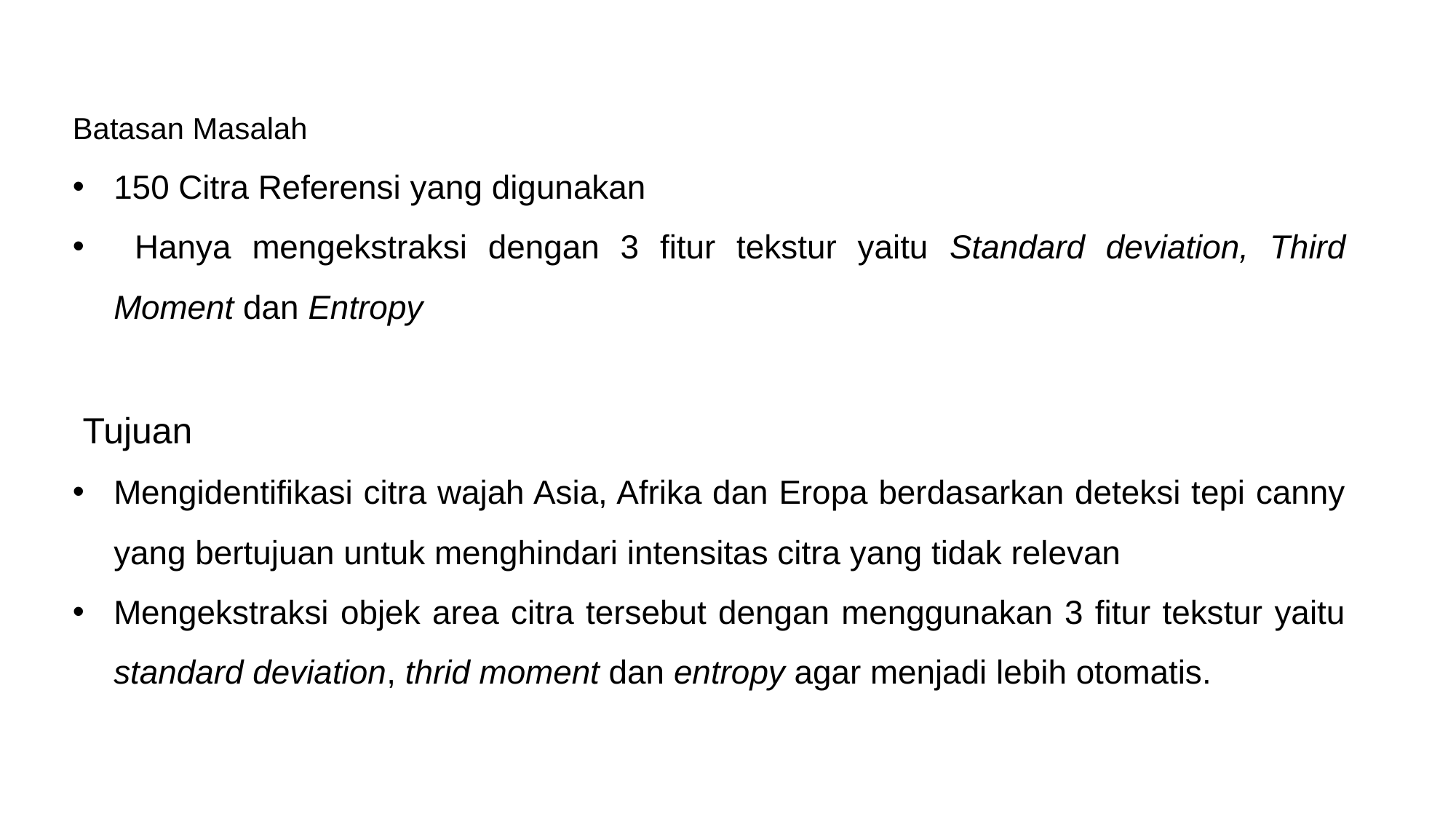

Batasan Masalah
150 Citra Referensi yang digunakan
 Hanya mengekstraksi dengan 3 fitur tekstur yaitu Standard deviation, Third Moment dan Entropy

Tujuan
Mengidentifikasi citra wajah Asia, Afrika dan Eropa berdasarkan deteksi tepi canny yang bertujuan untuk menghindari intensitas citra yang tidak relevan
Mengekstraksi objek area citra tersebut dengan menggunakan 3 fitur tekstur yaitu standard deviation, thrid moment dan entropy agar menjadi lebih otomatis.